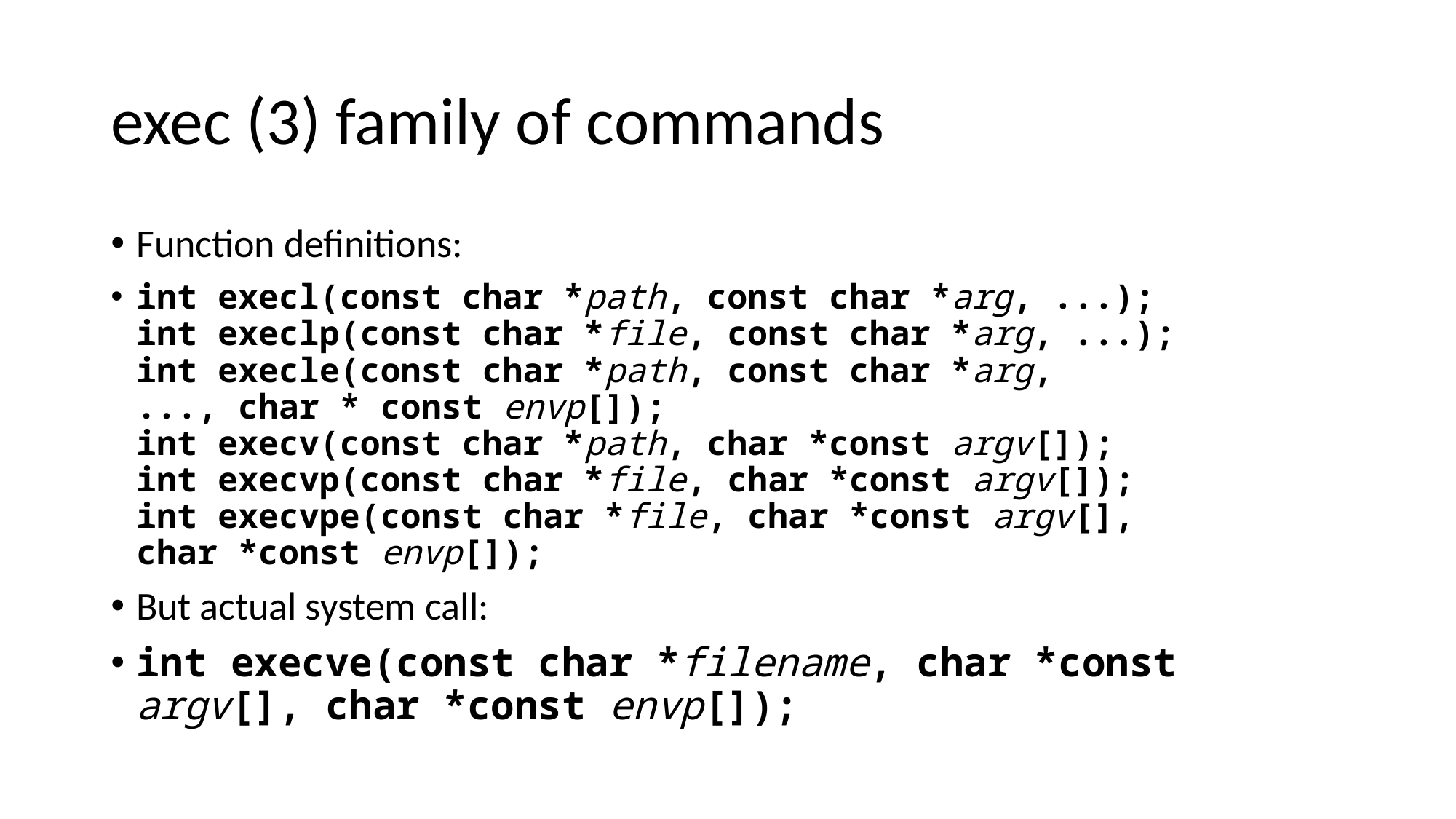

# exec (3) family of commands
Function definitions:
int execl(const char *path, const char *arg, ...);
int execlp(const char *file, const char *arg, ...);
int execle(const char *path, const char *arg,
..., char * const envp[]);
int execv(const char *path, char *const argv[]);
int execvp(const char *file, char *const argv[]);
int execvpe(const char *file, char *const argv[],
char *const envp[]);
But actual system call:
int execve(const char *filename, char *const argv[], char *const envp[]);